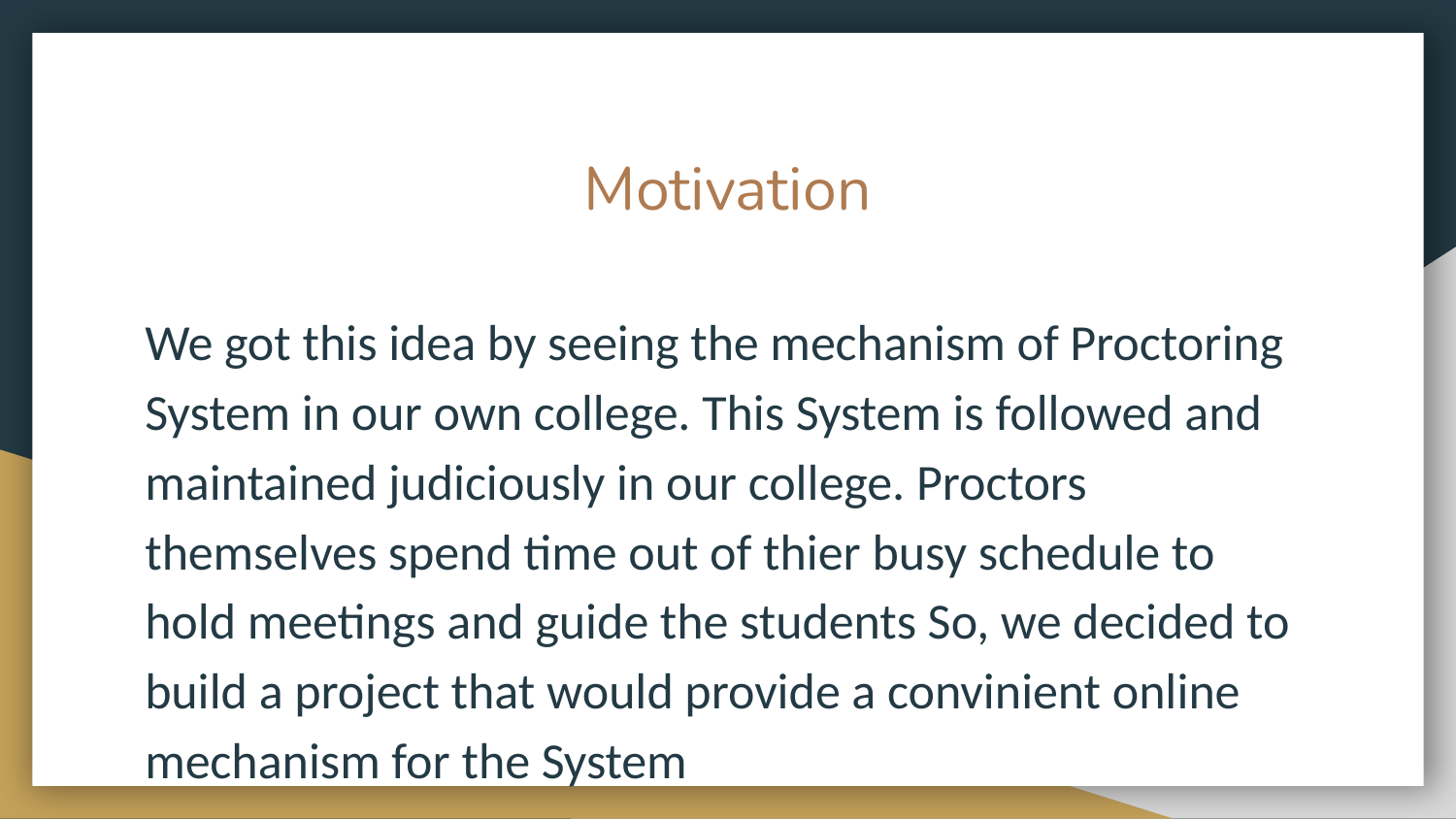

# Motivation
We got this idea by seeing the mechanism of Proctoring System in our own college. This System is followed and maintained judiciously in our college. Proctors themselves spend time out of thier busy schedule to hold meetings and guide the students So, we decided to build a project that would provide a convinient online mechanism for the System